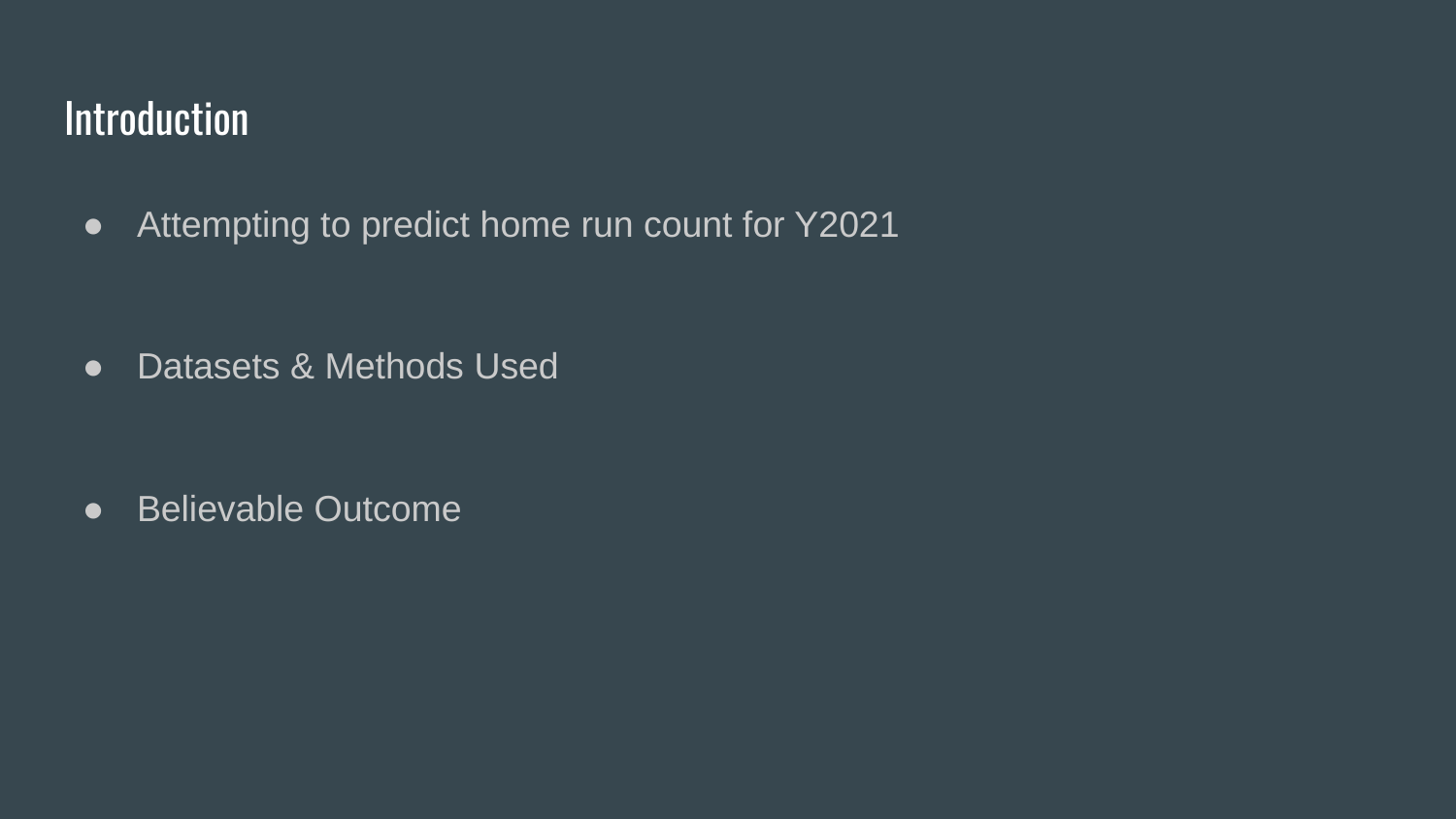

# Introduction
Attempting to predict home run count for Y2021

Datasets & Methods Used

Believable Outcome